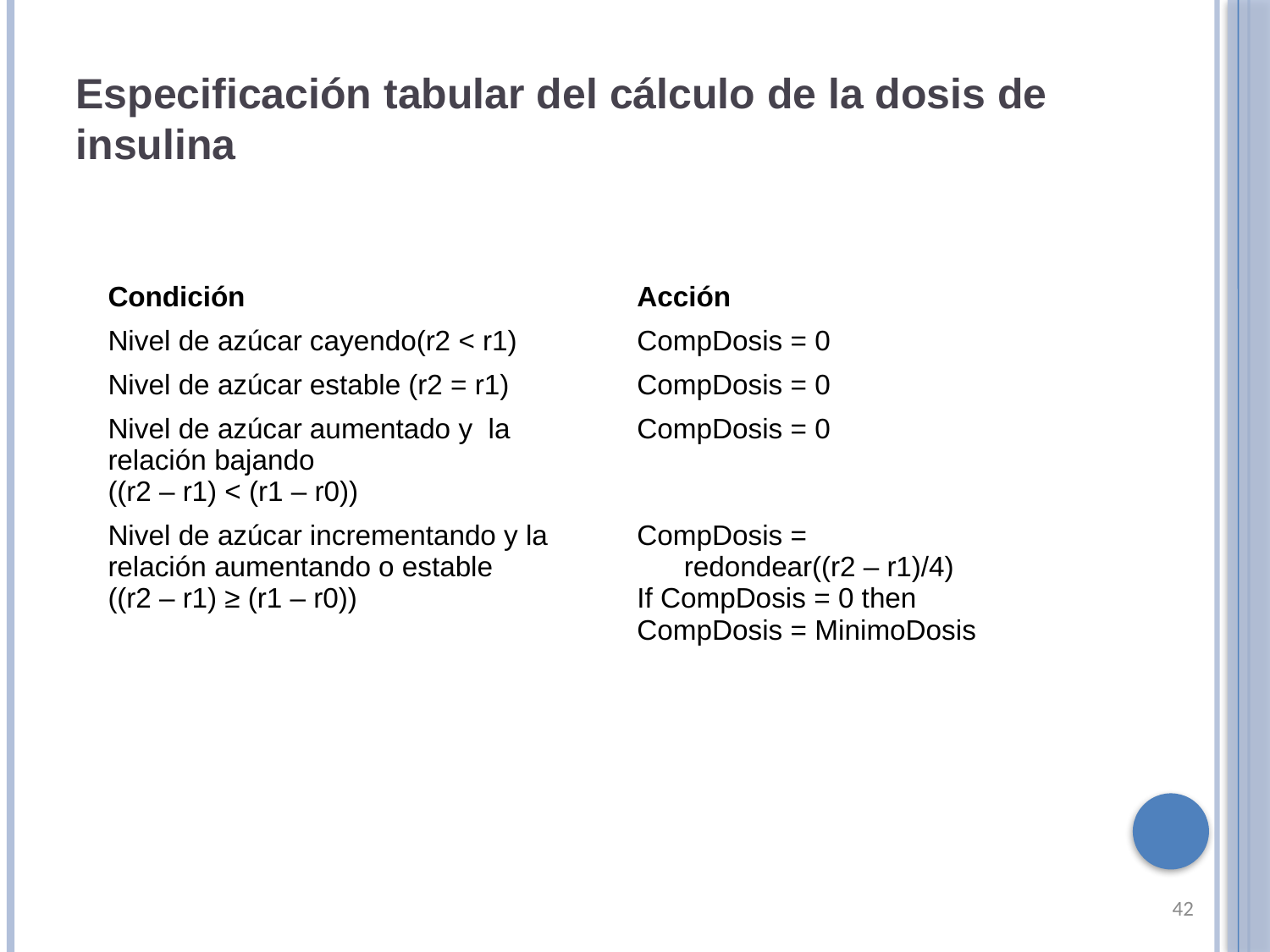

Especificación tabular del cálculo de la dosis de insulina
| Condición | Acción |
| --- | --- |
| Nivel de azúcar cayendo(r2 < r1) | CompDosis = 0 |
| Nivel de azúcar estable (r2 = r1) | CompDosis = 0 |
| Nivel de azúcar aumentado y la relación bajando ((r2 – r1) < (r1 – r0)) | CompDosis = 0 |
| Nivel de azúcar incrementando y la relación aumentando o estable ((r2 – r1) ≥ (r1 – r0)) | CompDosis = redondear((r2 – r1)/4) If CompDosis = 0 then CompDosis = MinimoDosis |
42